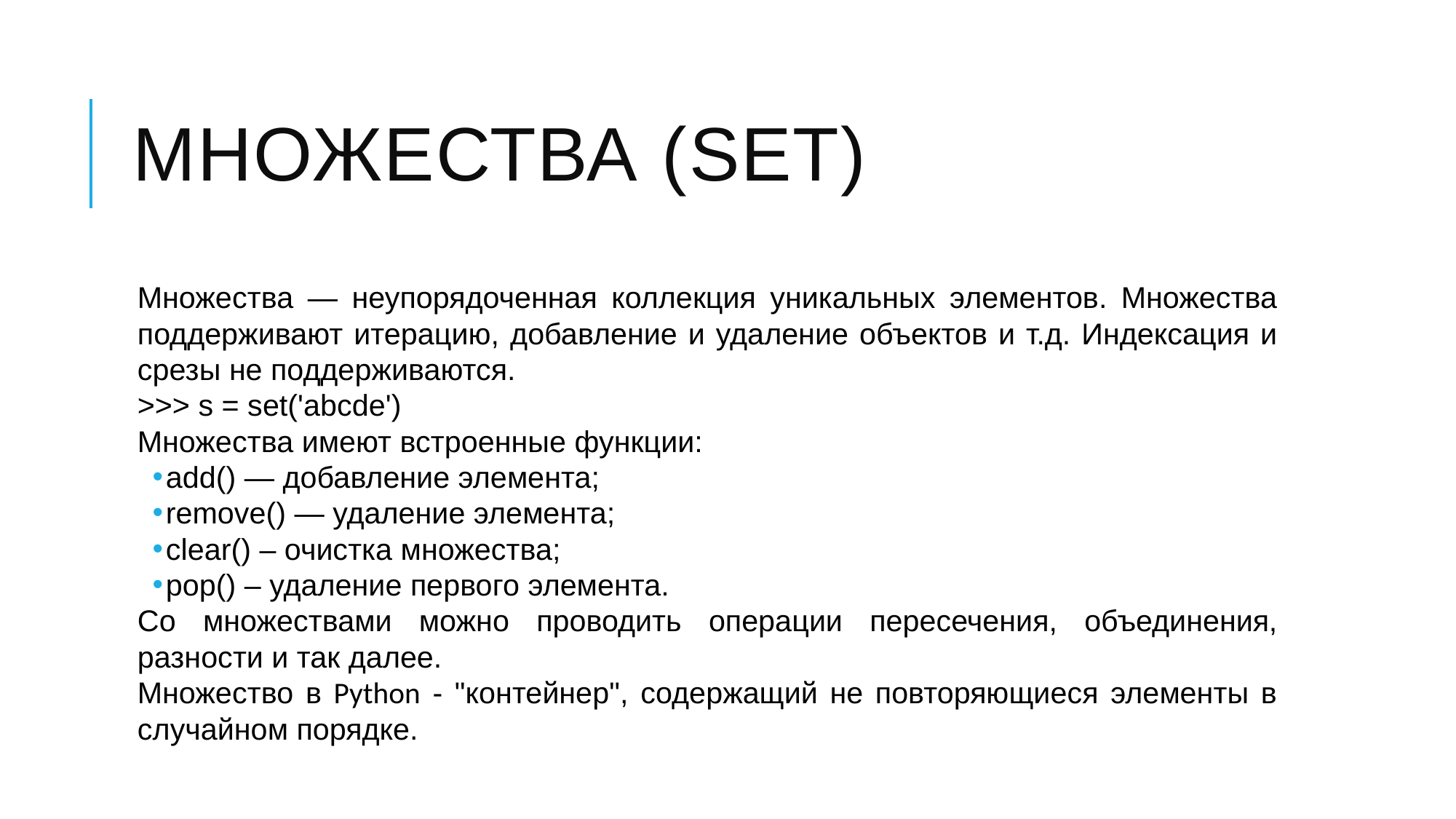

# Множества (Set)
Множества — неупорядоченная коллекция уникальных элементов. Множества поддерживают итерацию, добавление и удаление объектов и т.д. Индексация и срезы не поддерживаются.
>>> s = set('abcde')
Множества имеют встроенные функции:
add() — добавление элемента;
remove() — удаление элемента;
clear() – очистка множества;
pop() – удаление первого элемента.
Со множествами можно проводить операции пересечения, объединения, разности и так далее.
Множество в Python - "контейнер", содержащий не повторяющиеся элементы в случайном порядке.